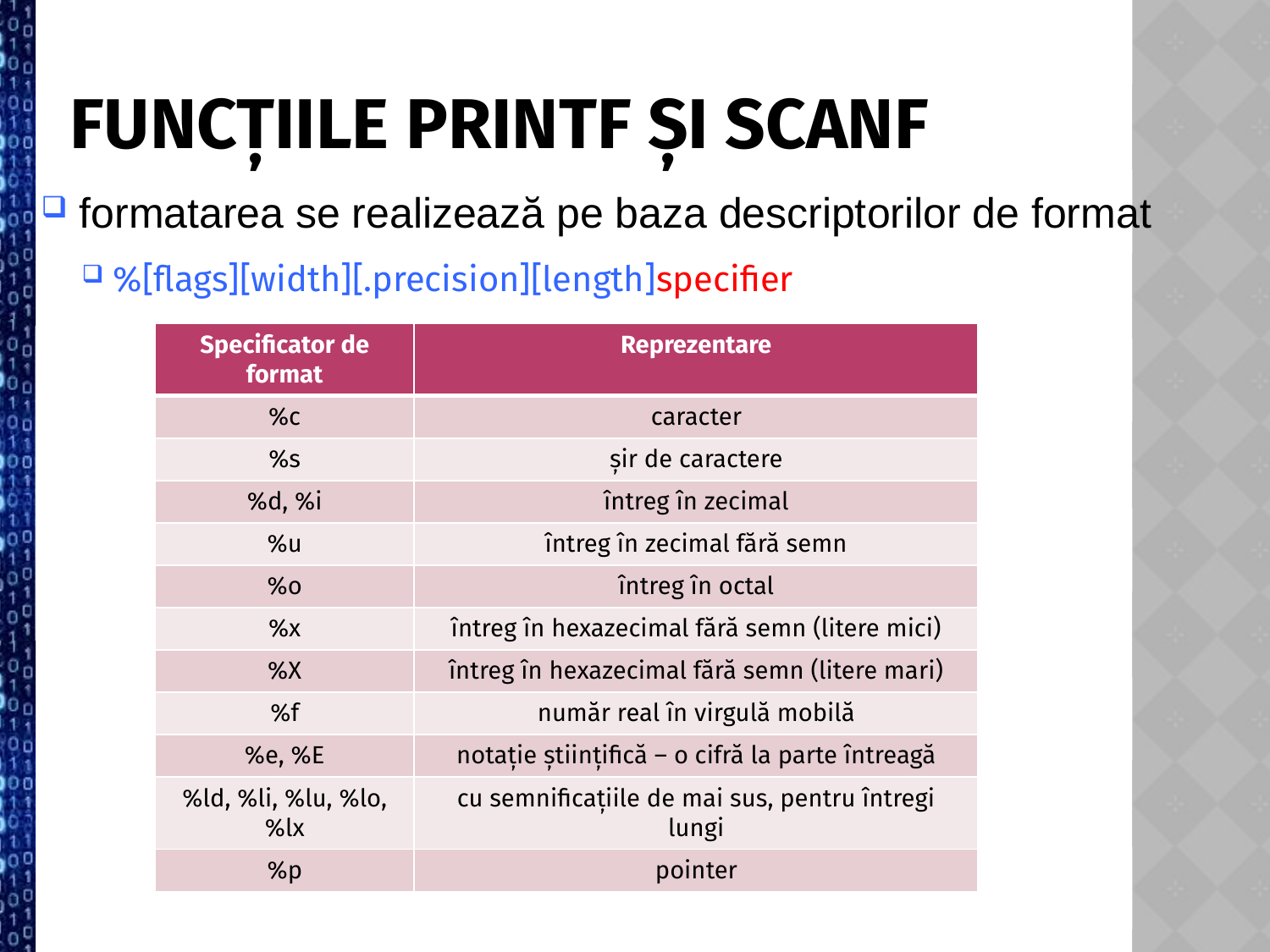

Funcțiile printf și scanf
formatarea se realizează pe baza descriptorilor de format
%[flags][width][.precision][length]specifier
| Specificator de format | Reprezentare |
| --- | --- |
| %c | caracter |
| %s | șir de caractere |
| %d, %i | întreg în zecimal |
| %u | întreg în zecimal fără semn |
| %o | întreg în octal |
| %x | întreg în hexazecimal fără semn (litere mici) |
| %X | întreg în hexazecimal fără semn (litere mari) |
| %f | număr real în virgulă mobilă |
| %e, %E | notație științifică – o cifră la parte întreagă |
| %ld, %li, %lu, %lo, %lx | cu semnificațiile de mai sus, pentru întregi lungi |
| %p | pointer |